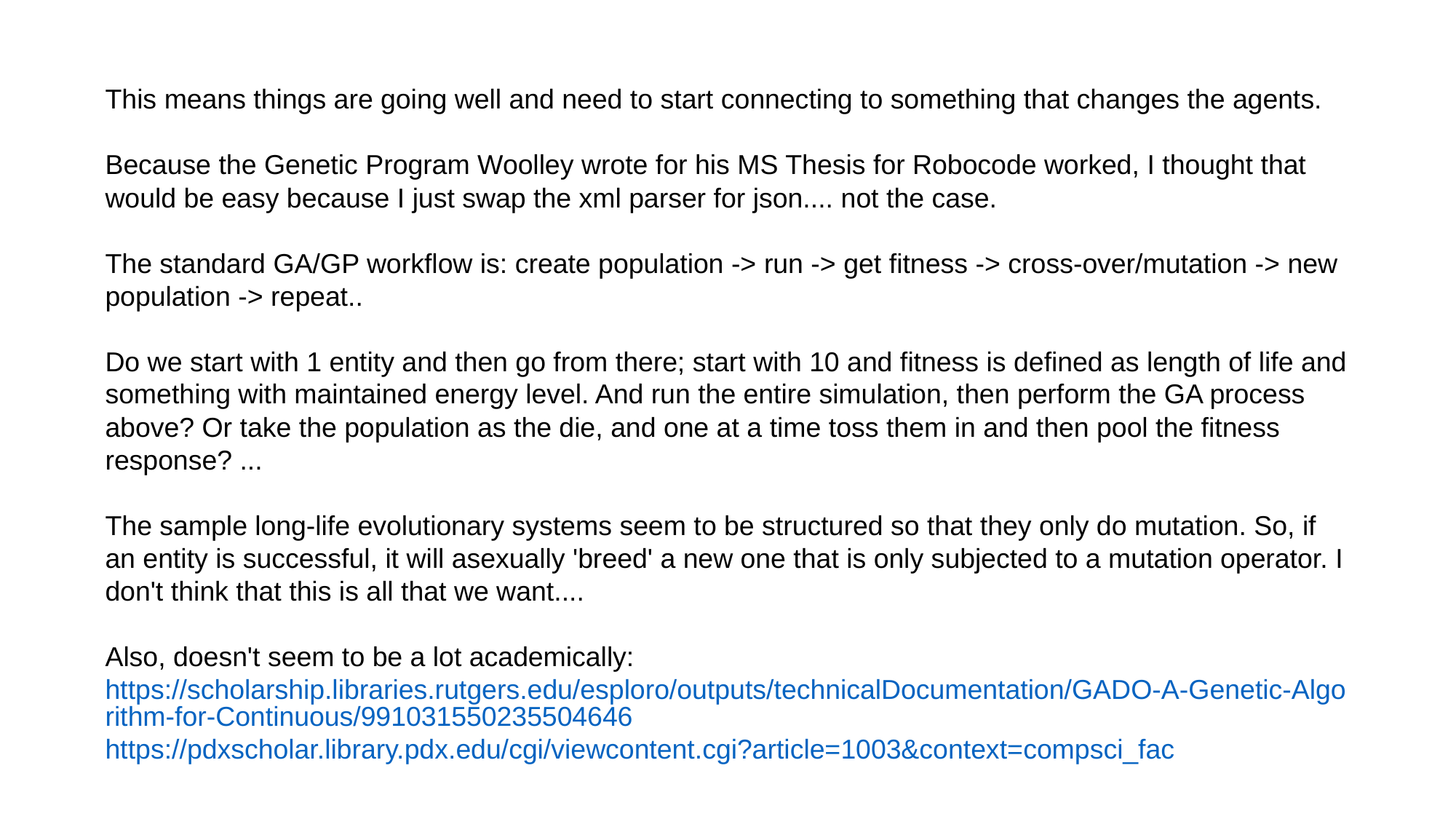

This means things are going well and need to start connecting to something that changes the agents.

Because the Genetic Program Woolley wrote for his MS Thesis for Robocode worked, I thought that would be easy because I just swap the xml parser for json.... not the case.
The standard GA/GP workflow is: create population -> run -> get fitness -> cross-over/mutation -> new population -> repeat..

Do we start with 1 entity and then go from there; start with 10 and fitness is defined as length of life and something with maintained energy level. And run the entire simulation, then perform the GA process above? Or take the population as the die, and one at a time toss them in and then pool the fitness response? ...

The sample long-life evolutionary systems seem to be structured so that they only do mutation. So, if an entity is successful, it will asexually 'breed' a new one that is only subjected to a mutation operator. I don't think that this is all that we want....
Also, doesn't seem to be a lot academically:
https://scholarship.libraries.rutgers.edu/esploro/outputs/technicalDocumentation/GADO-A-Genetic-Algorithm-for-Continuous/991031550235504646
https://pdxscholar.library.pdx.edu/cgi/viewcontent.cgi?article=1003&context=compsci_fac